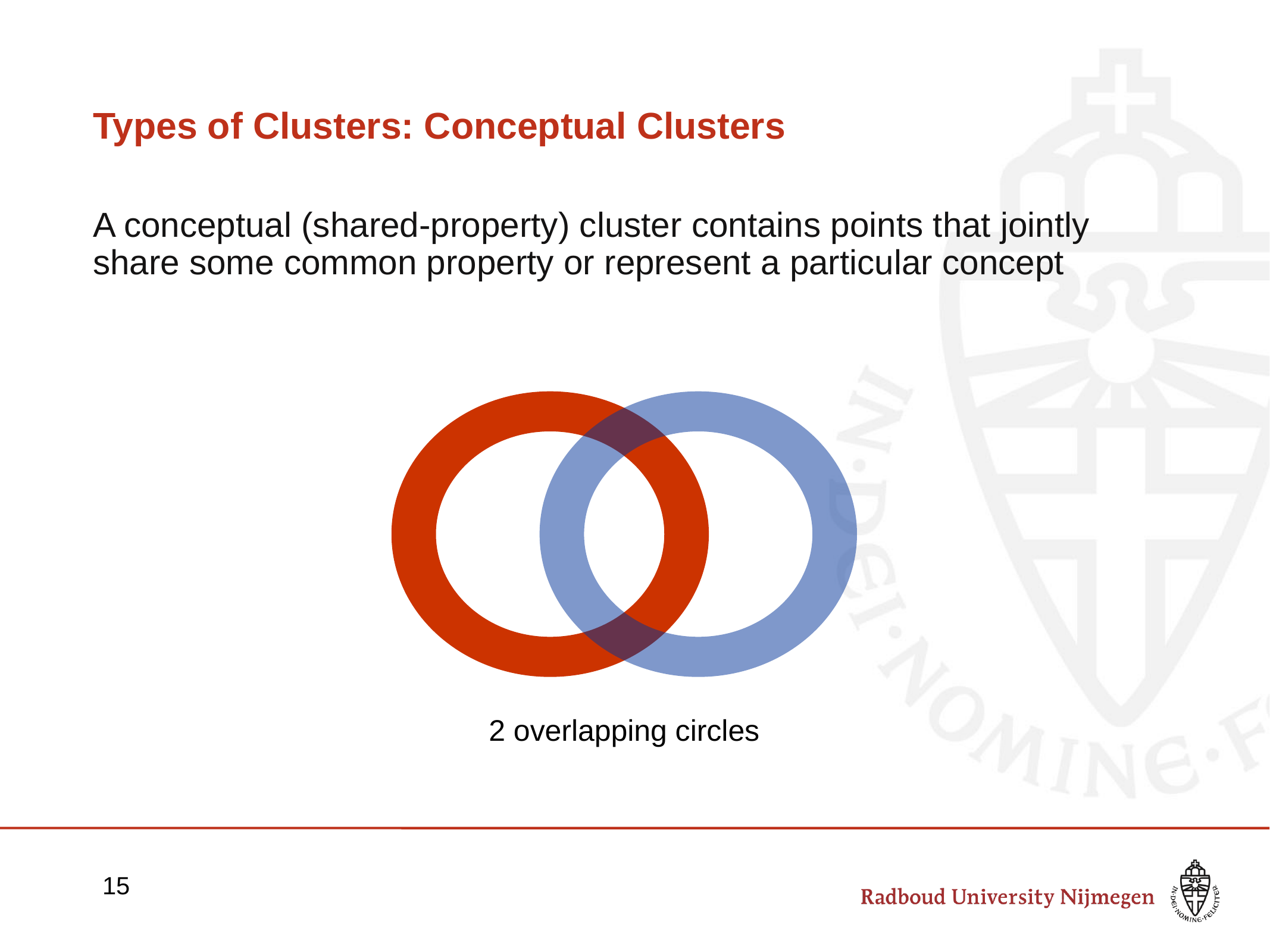

# Types of Clusters: Conceptual Clusters
A conceptual (shared-property) cluster contains points that jointly share some common property or represent a particular concept

2 overlapping circles
15